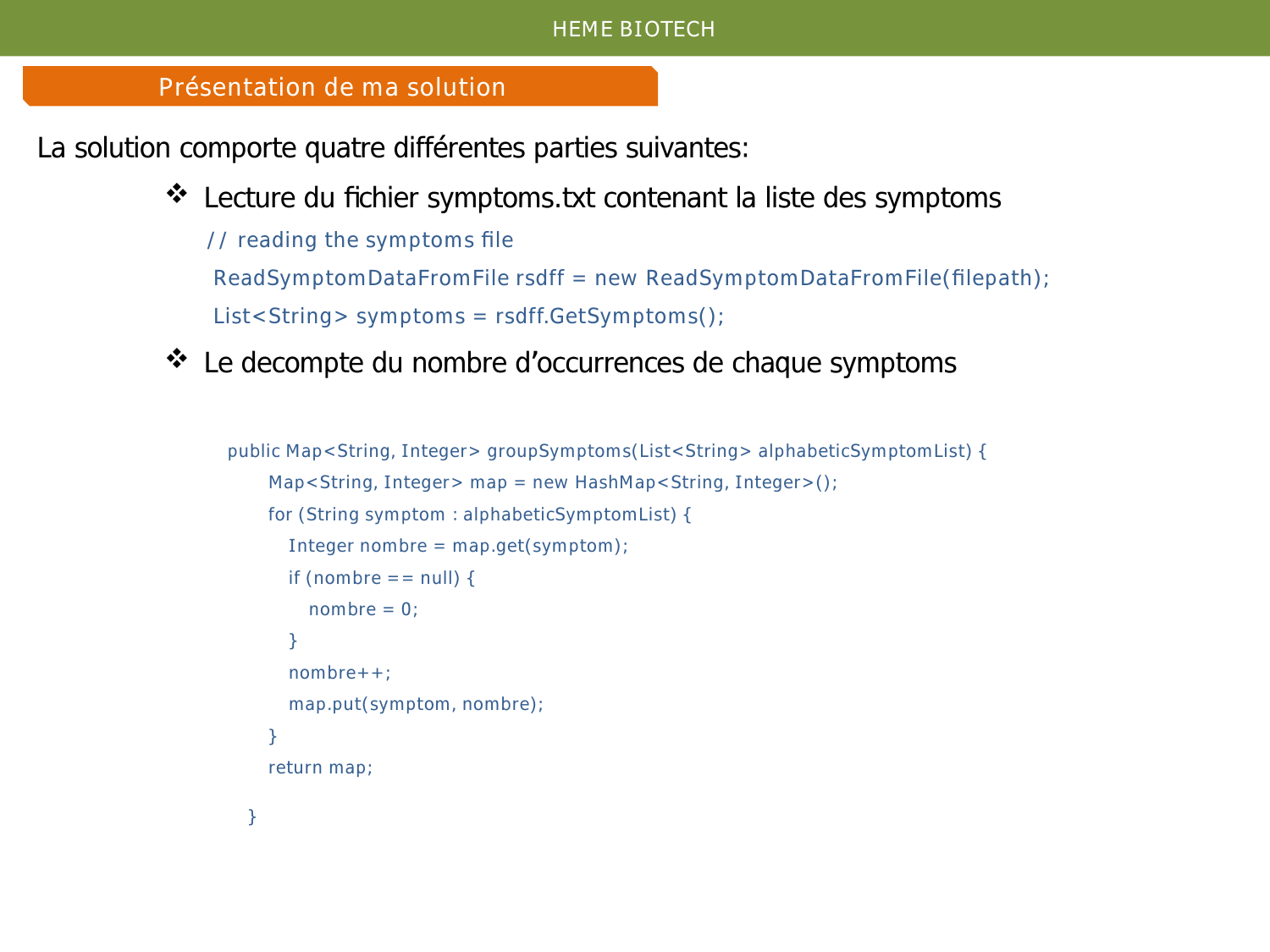

HEME BIOTECH
Présentation de ma solution
La solution comporte quatre différentes parties suivantes:
Lecture du fichier symptoms.txt contenant la liste des symptoms
       // reading the symptoms file
        ReadSymptomDataFromFile rsdff = new ReadSymptomDataFromFile(filepath);
        List<String> symptoms = rsdff.GetSymptoms();
Le decompte du nombre d’occurrences de chaque symptoms

public Map<String, Integer> groupSymptoms(List<String> alphabeticSymptomList) {
        Map<String, Integer> map = new HashMap<String, Integer>();
        for (String symptom : alphabeticSymptomList) {
            Integer nombre = map.get(symptom);
            if (nombre == null) {
                nombre = 0;
            }
            nombre++;
            map.put(symptom, nombre);
        }
        return map;
    }